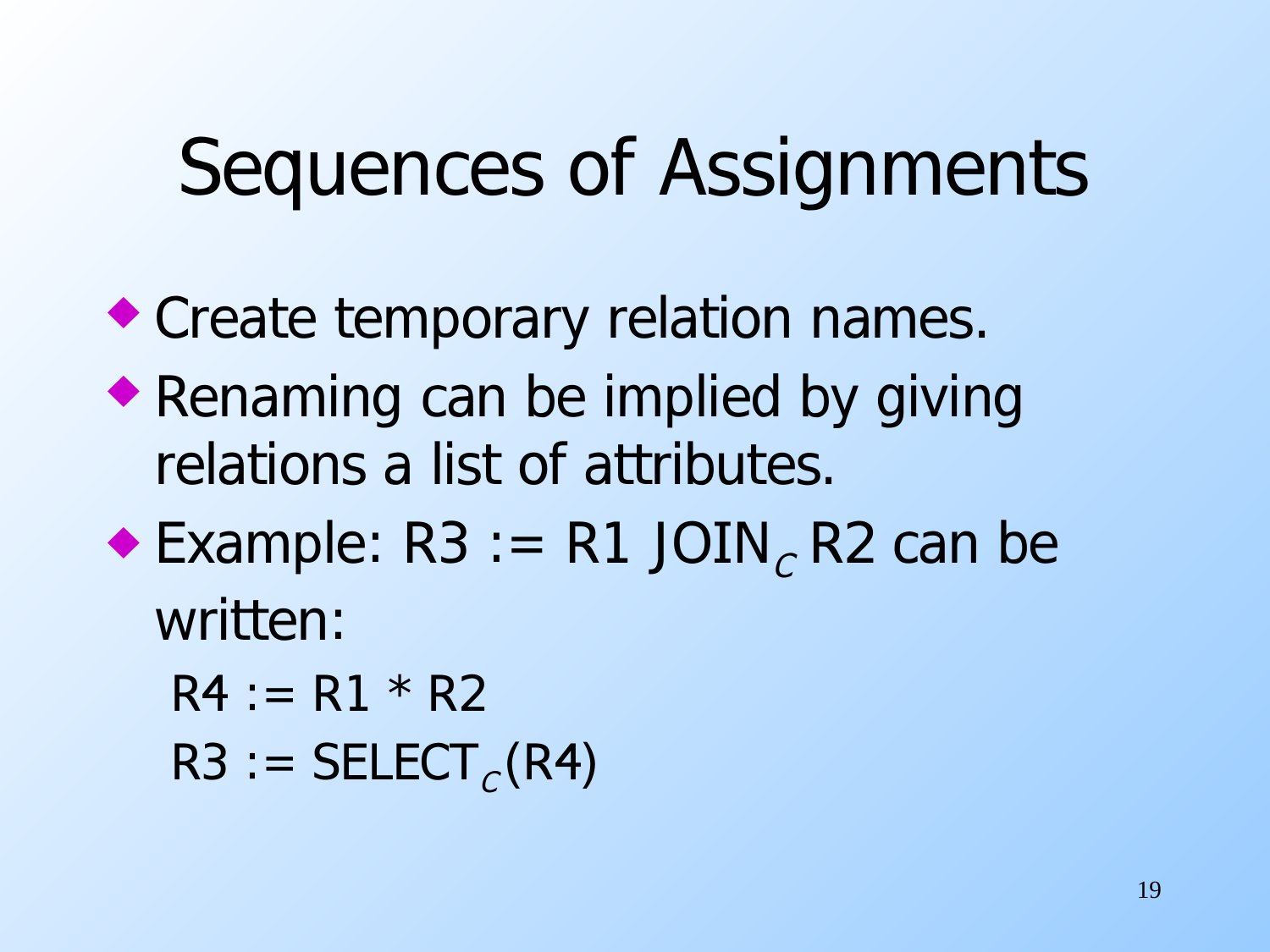

# Sequences of Assignments
Create temporary relation names.
Renaming can be implied by giving relations a list of attributes.
Example: R3 := R1 JOINC R2 can be written:
R4 := R1 * R2
R3 := SELECTC (R4)
19